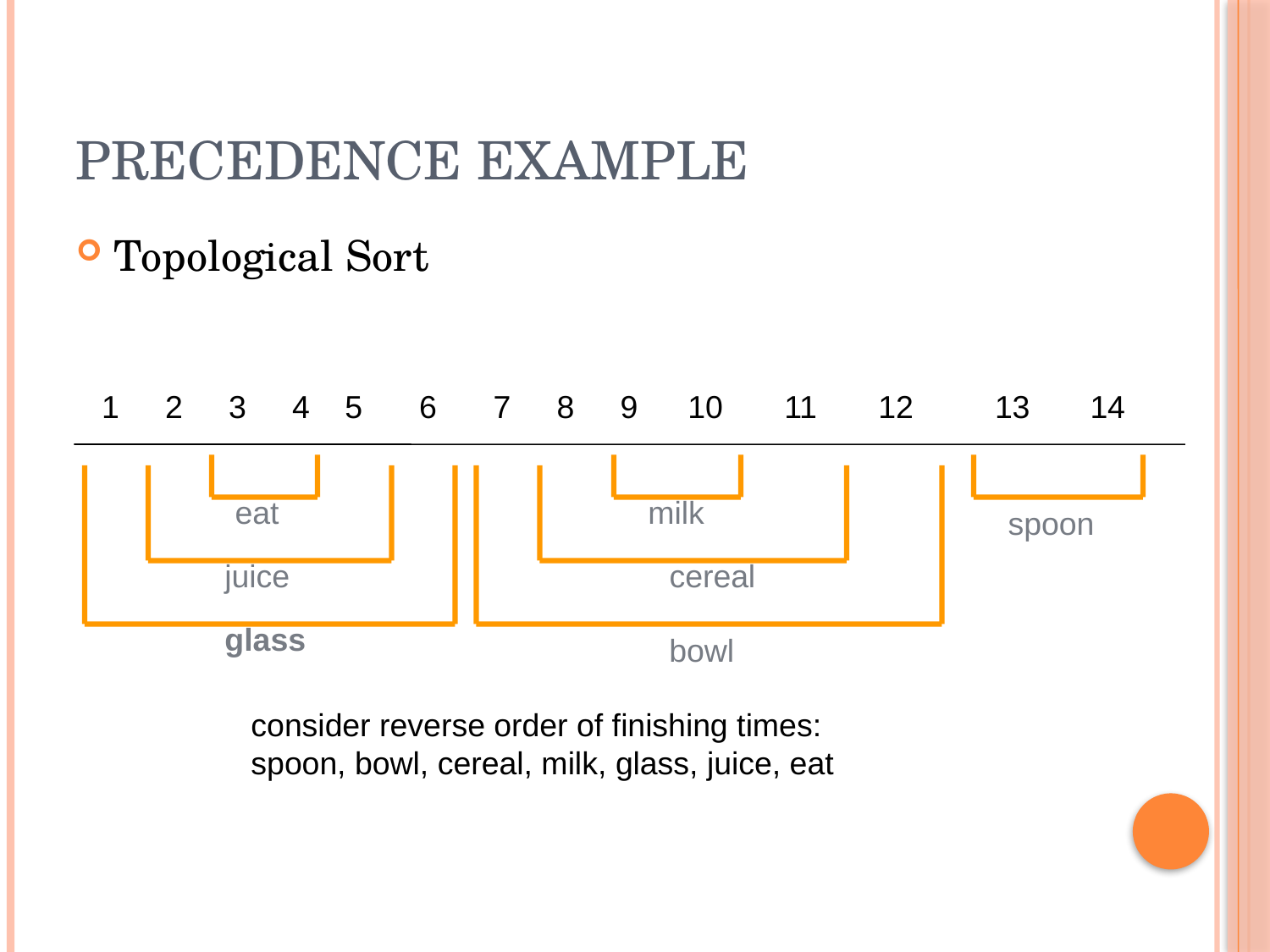

# Precedence Example
Topological Sort

1
2
3
4
5
6
7
8
9
10
11
12
13
14

eat
milk

spoon
juice
cereal

glass

bowl
consider reverse order of finishing times:
spoon, bowl, cereal, milk, glass, juice, eat